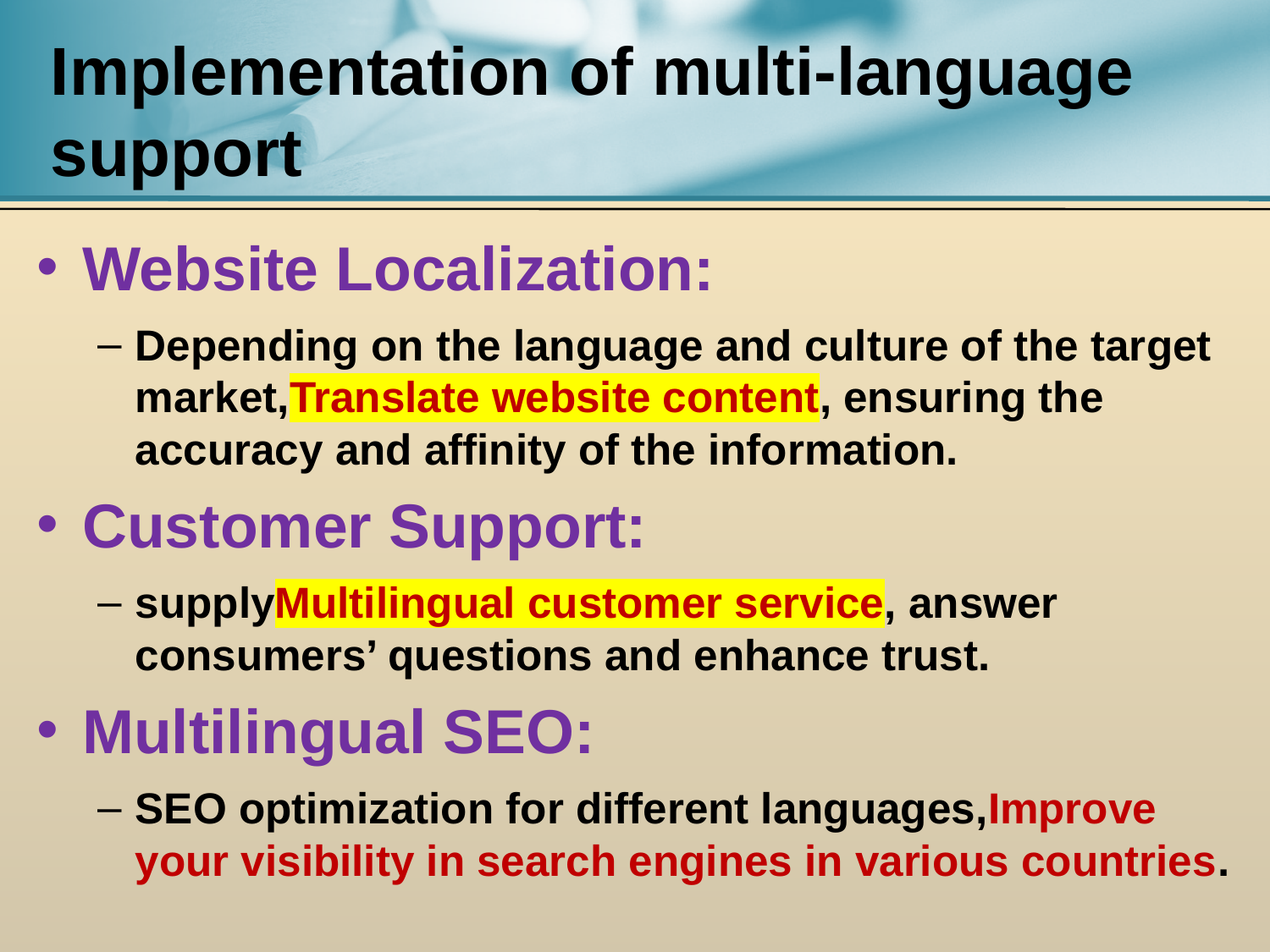

# Implementation of multi-language support
Website Localization:
Depending on the language and culture of the target market,Translate website content, ensuring the accuracy and affinity of the information.
Customer Support:
supplyMultilingual customer service, answer consumers’ questions and enhance trust.
Multilingual SEO:
SEO optimization for different languages,Improve your visibility in search engines in various countries.